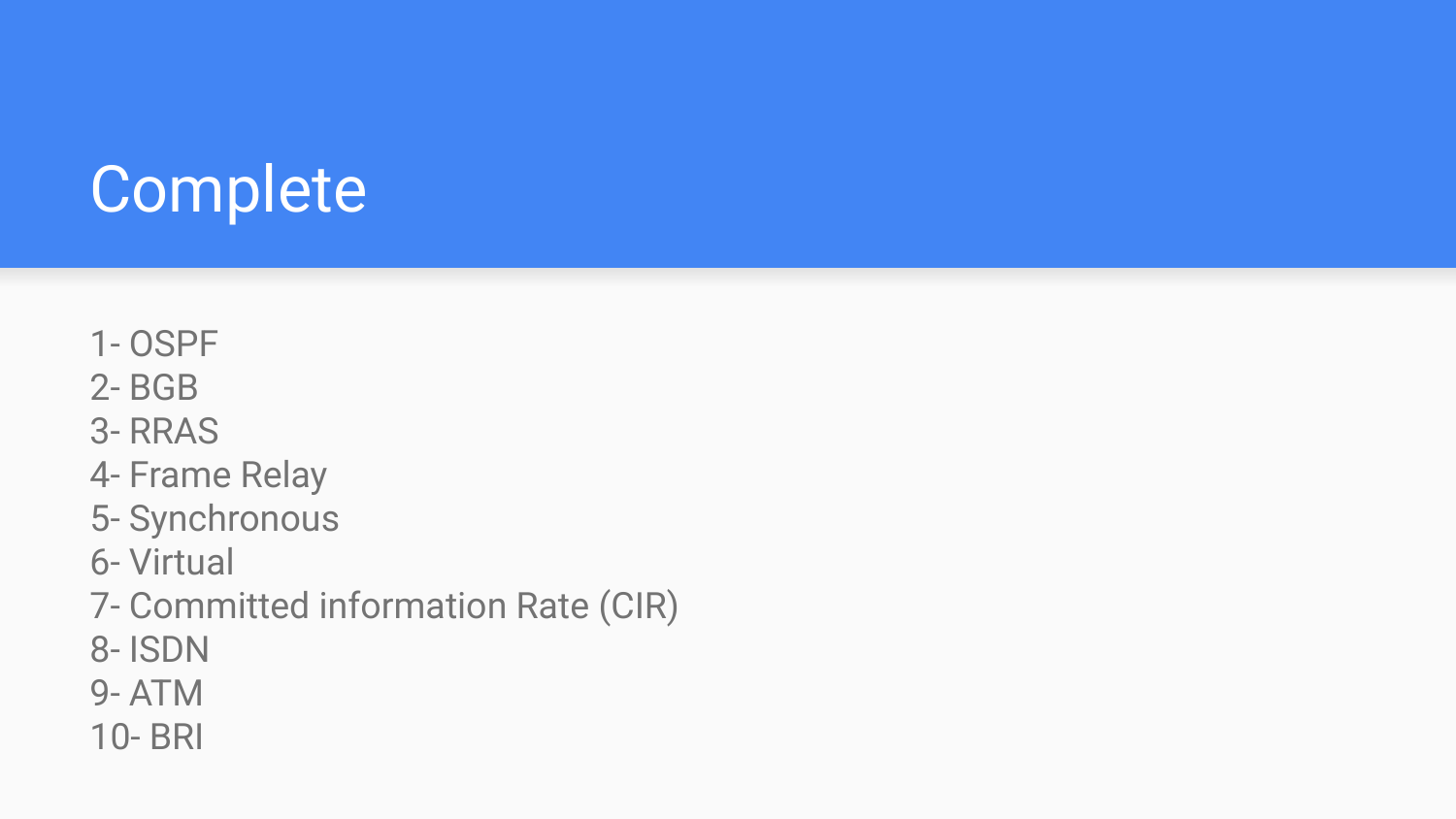

# Complete
1- OSPF
2- BGB
3- RRAS
4- Frame Relay
5- Synchronous
6- Virtual
7- Committed information Rate (CIR)
8- ISDN
9- ATM
10- BRI